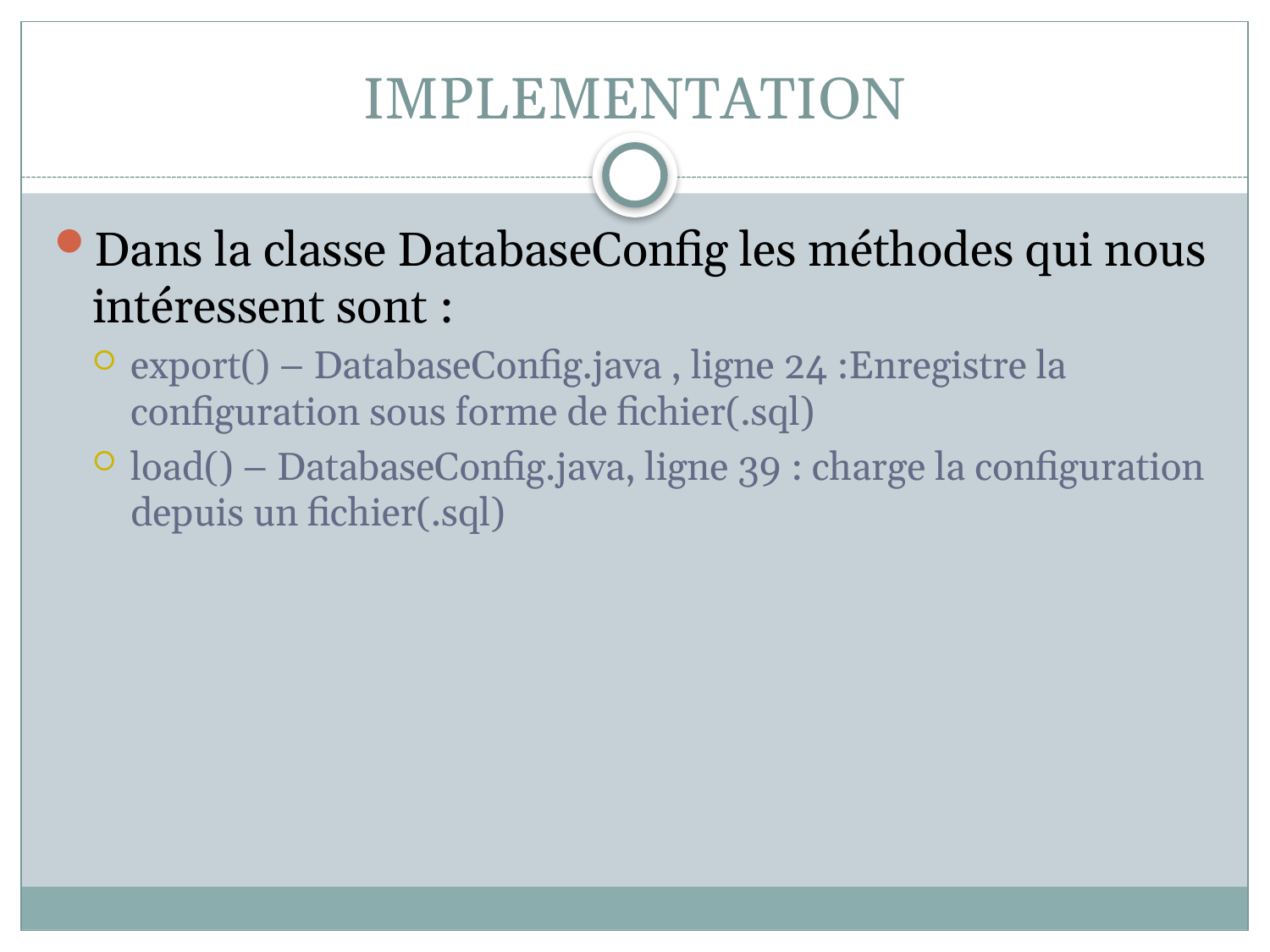

# IMPLEMENTATION
Dans la classe DatabaseConfig les méthodes qui nous intéressent sont :
export() – DatabaseConfig.java , ligne 24 :Enregistre la configuration sous forme de fichier(.sql)
load() – DatabaseConfig.java, ligne 39 : charge la configuration depuis un fichier(.sql)